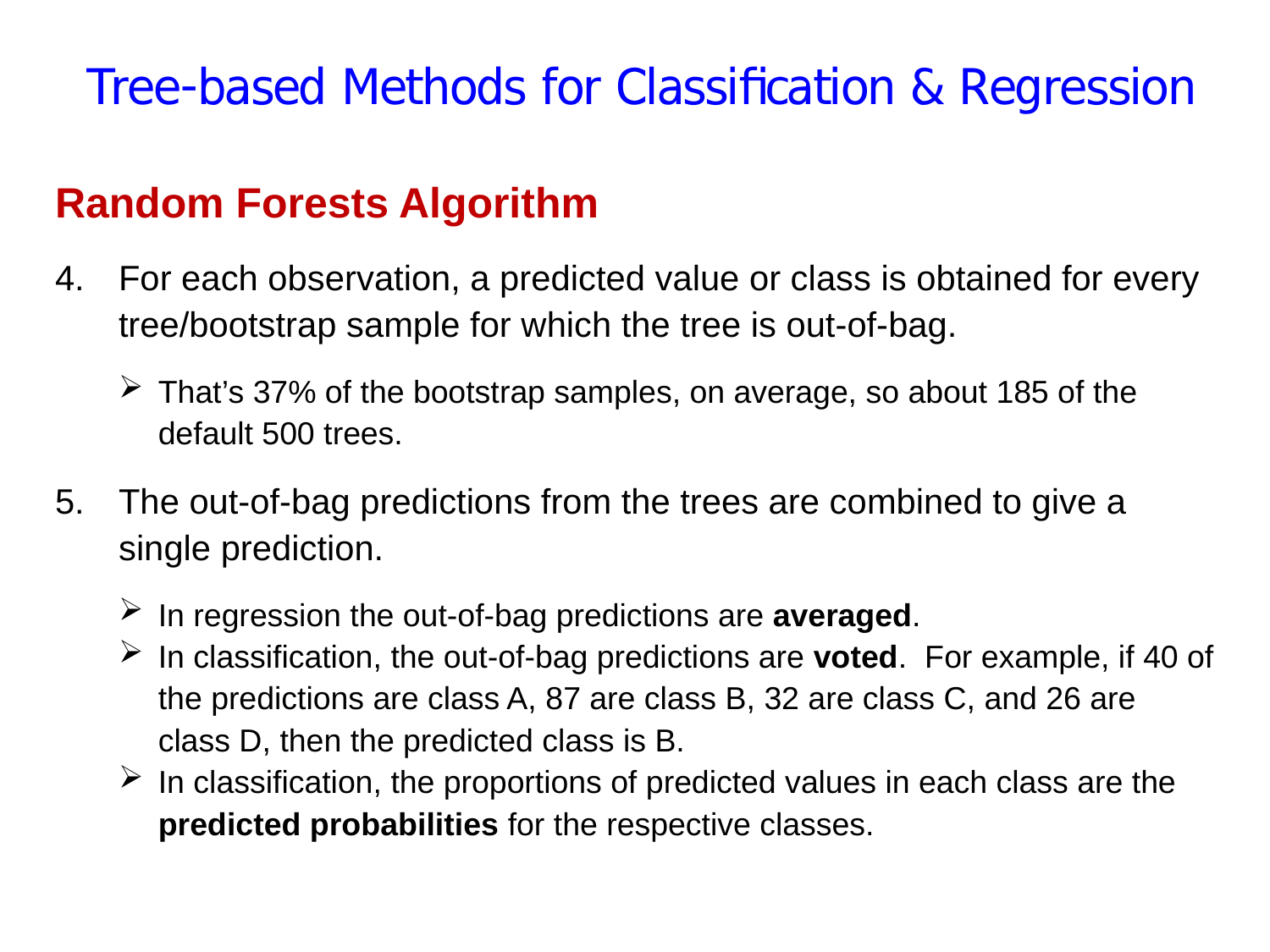

# Tree-based Methods for Classification & Regression
Random Forests Algorithm

For each observation, a predicted value or class is obtained for every tree/bootstrap sample for which the tree is out-of-bag.

That’s 37% of the bootstrap samples, on average, so about 185 of the default 500 trees.

The out-of-bag predictions from the trees are combined to give a single prediction.

In regression the out-of-bag predictions are averaged.
In classification, the out-of-bag predictions are voted.  For example, if 40 of the predictions are class A, 87 are class B, 32 are class C, and 26 are class D, then the predicted class is B.
In classification, the proportions of predicted values in each class are the predicted probabilities for the respective classes.